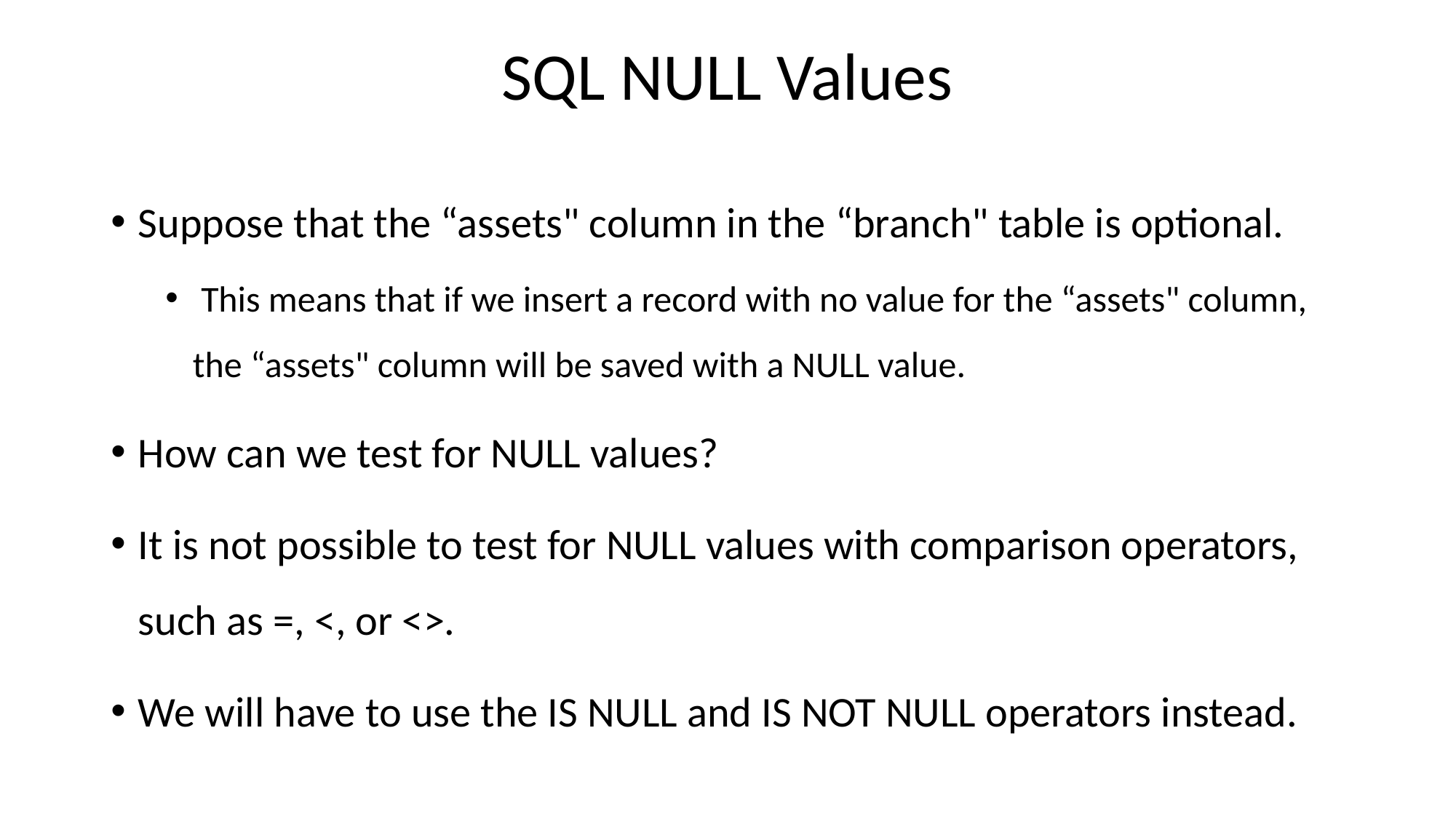

# SQL NULL Values
Suppose that the “assets" column in the “branch" table is optional.
 This means that if we insert a record with no value for the “assets" column,
the “assets" column will be saved with a NULL value.
How can we test for NULL values?
It is not possible to test for NULL values with comparison operators, such as =, <, or <>.
We will have to use the IS NULL and IS NOT NULL operators instead.